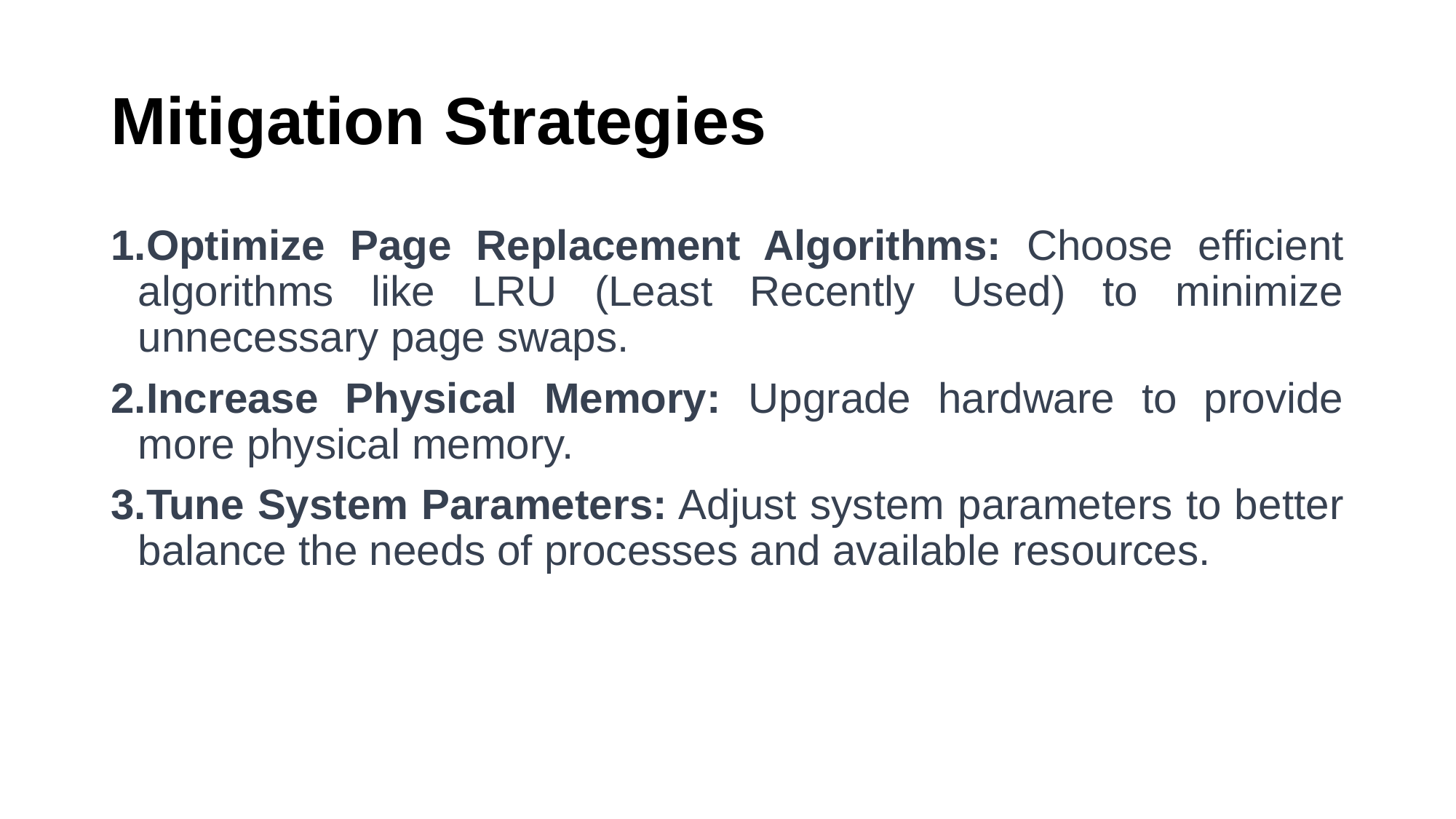

# Mitigation Strategies
Optimize Page Replacement Algorithms: Choose efficient algorithms like LRU (Least Recently Used) to minimize unnecessary page swaps.
Increase Physical Memory: Upgrade hardware to provide more physical memory.
Tune System Parameters: Adjust system parameters to better balance the needs of processes and available resources.